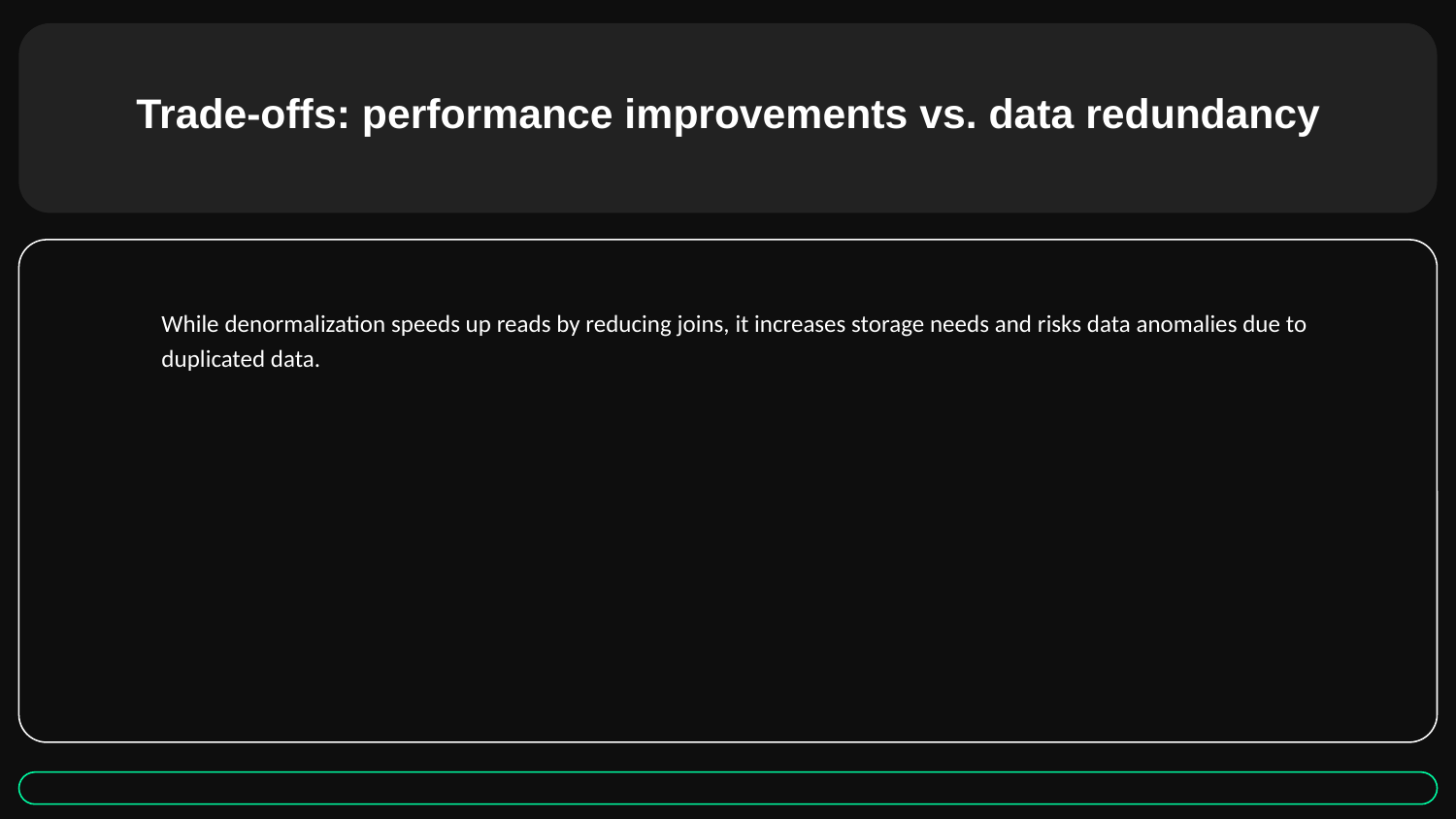

# Trade-offs: performance improvements vs. data redundancy

While denormalization speeds up reads by reducing joins, it increases storage needs and risks data anomalies due to duplicated data.